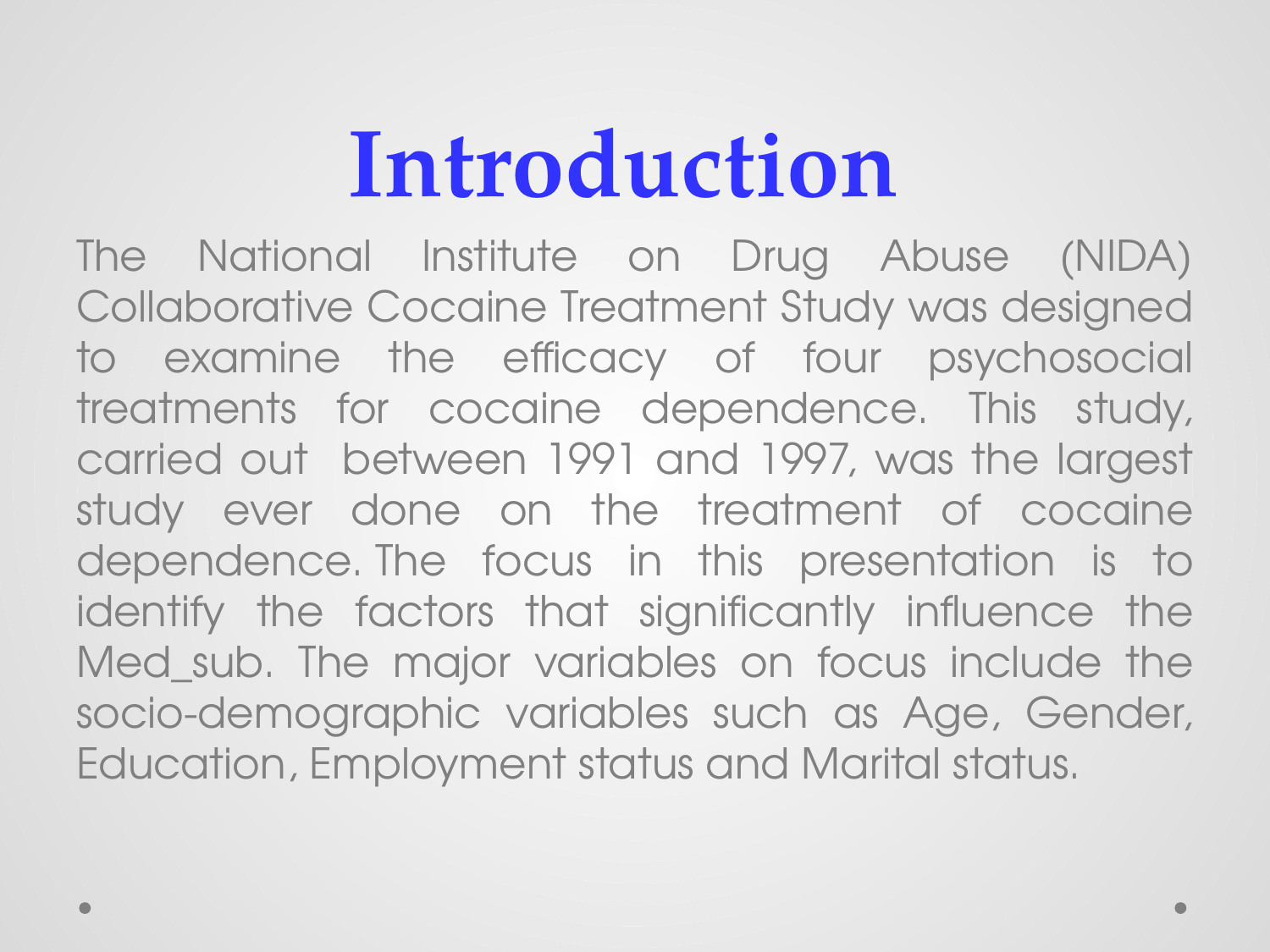

# Introduction
The National Institute on Drug Abuse (NIDA) Collaborative Cocaine Treatment Study was designed to examine the efficacy of four psychosocial treatments for cocaine dependence. This study, carried out  between 1991 and 1997, was the largest study ever done on the treatment of cocaine dependence. The focus in this presentation is to identify the factors that significantly influence the Med_sub. The major variables on focus include the socio-demographic variables such as Age, Gender, Education, Employment status and Marital status.